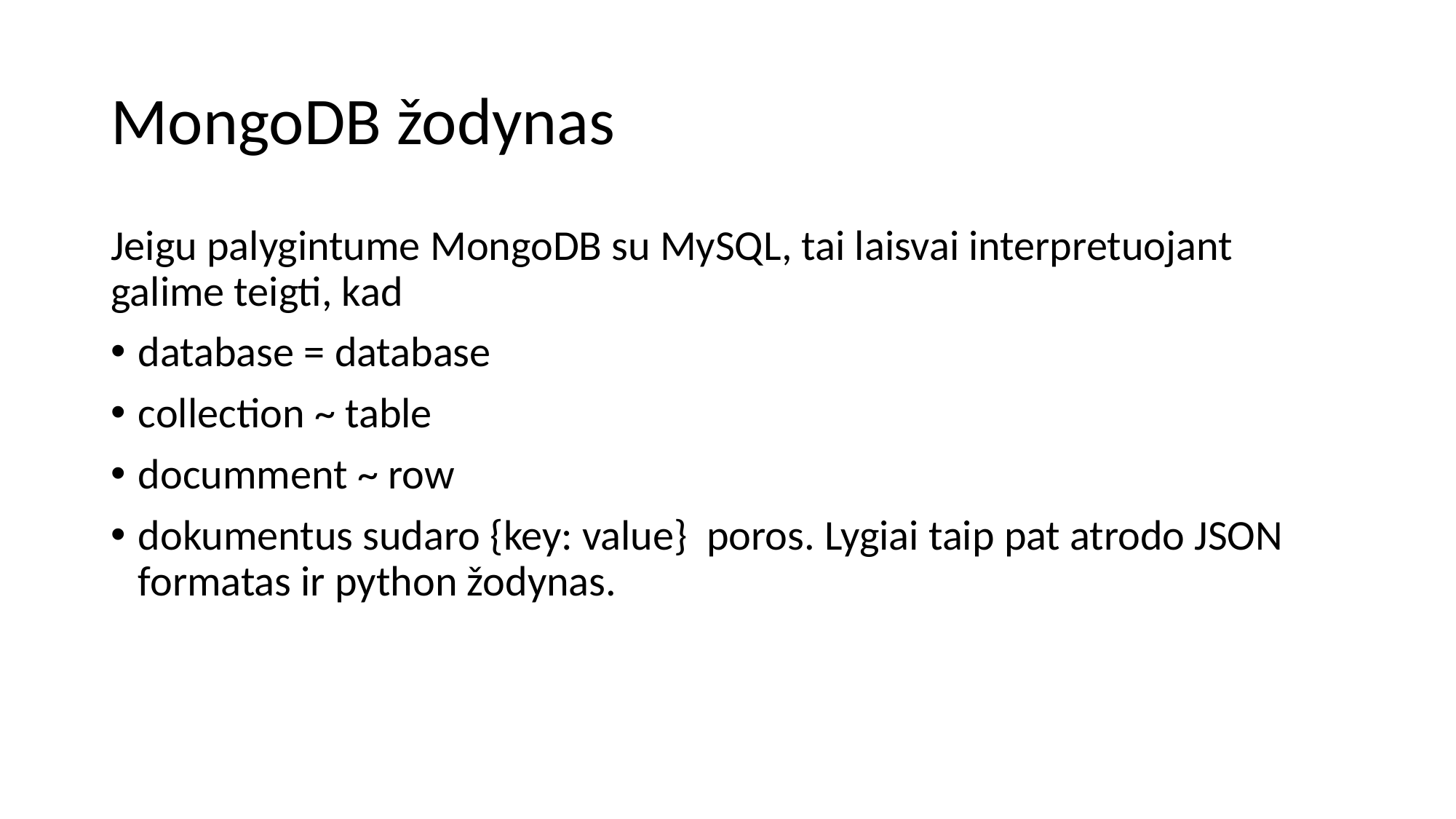

# MongoDB žodynas
Jeigu palygintume MongoDB su MySQL, tai laisvai interpretuojant galime teigti, kad
database = database
collection ~ table
documment ~ row
dokumentus sudaro {key: value}  poros. Lygiai taip pat atrodo JSON formatas ir python žodynas.